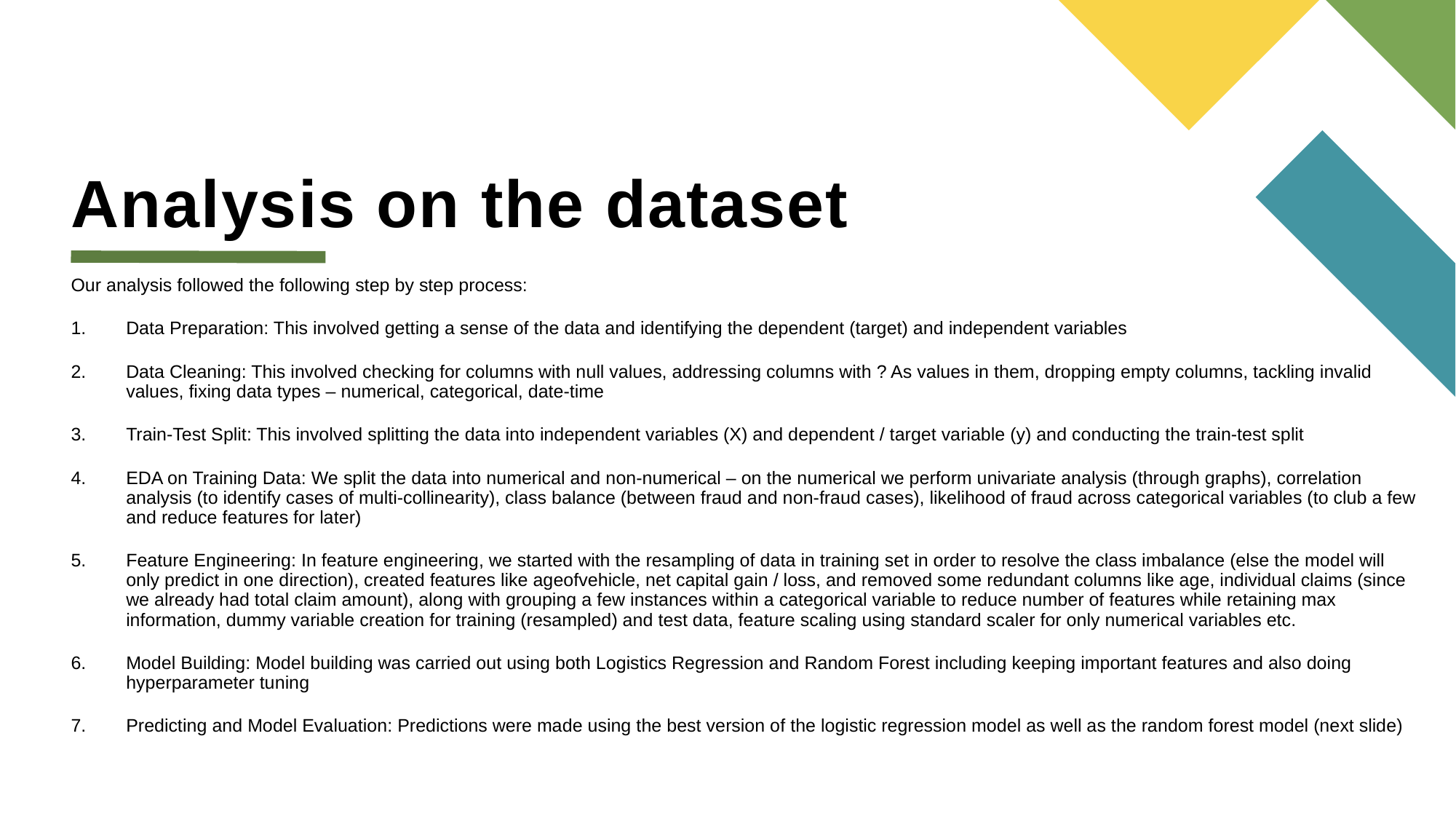

# Analysis on the dataset
Our analysis followed the following step by step process:
Data Preparation: This involved getting a sense of the data and identifying the dependent (target) and independent variables
Data Cleaning: This involved checking for columns with null values, addressing columns with ? As values in them, dropping empty columns, tackling invalid values, fixing data types – numerical, categorical, date-time
Train-Test Split: This involved splitting the data into independent variables (X) and dependent / target variable (y) and conducting the train-test split
EDA on Training Data: We split the data into numerical and non-numerical – on the numerical we perform univariate analysis (through graphs), correlation analysis (to identify cases of multi-collinearity), class balance (between fraud and non-fraud cases), likelihood of fraud across categorical variables (to club a few and reduce features for later)
Feature Engineering: In feature engineering, we started with the resampling of data in training set in order to resolve the class imbalance (else the model will only predict in one direction), created features like ageofvehicle, net capital gain / loss, and removed some redundant columns like age, individual claims (since we already had total claim amount), along with grouping a few instances within a categorical variable to reduce number of features while retaining max information, dummy variable creation for training (resampled) and test data, feature scaling using standard scaler for only numerical variables etc.
Model Building: Model building was carried out using both Logistics Regression and Random Forest including keeping important features and also doing hyperparameter tuning
Predicting and Model Evaluation: Predictions were made using the best version of the logistic regression model as well as the random forest model (next slide)